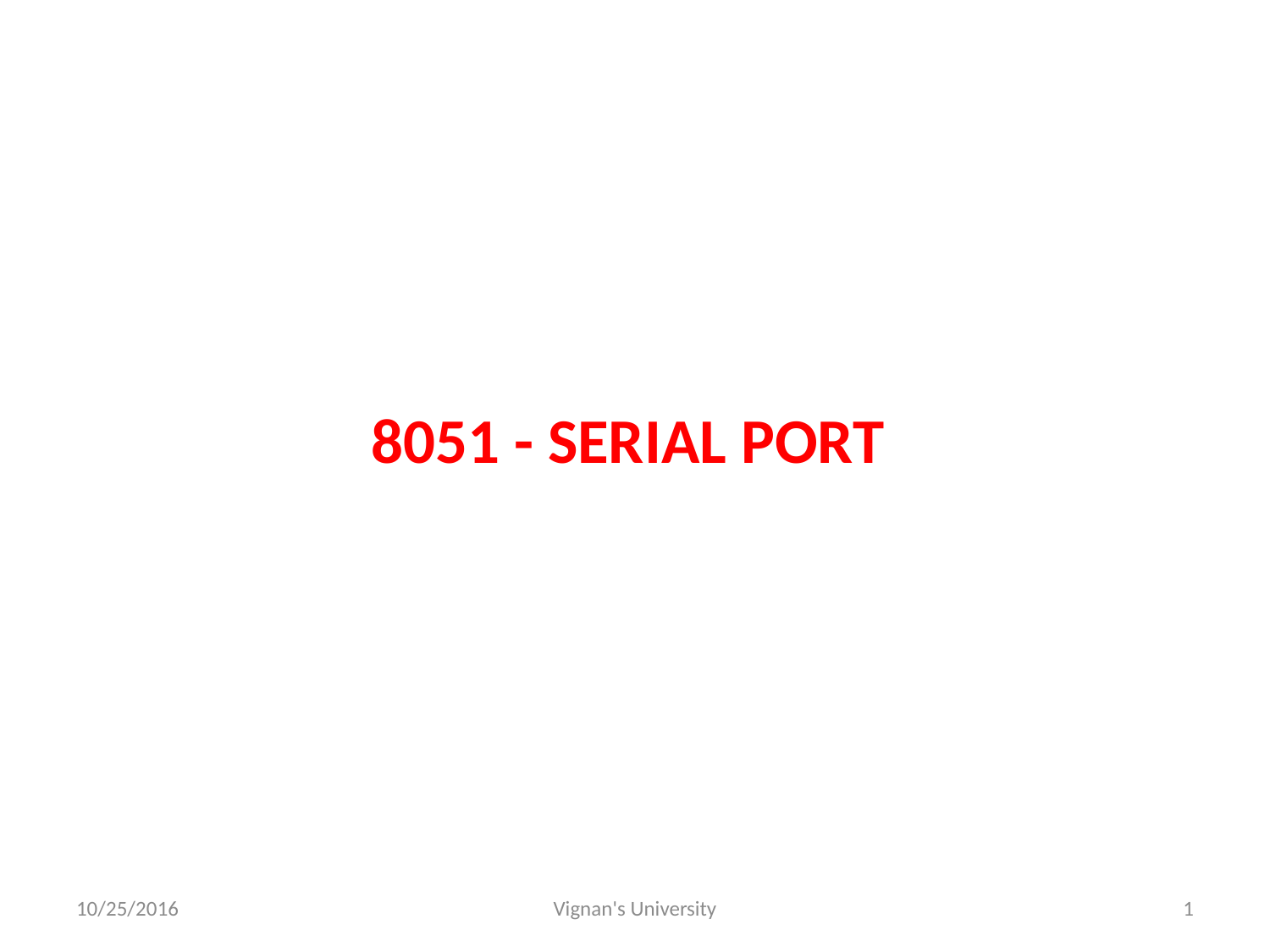

8051 - SERIAL PORT
10/25/2016
Vignan's University
1